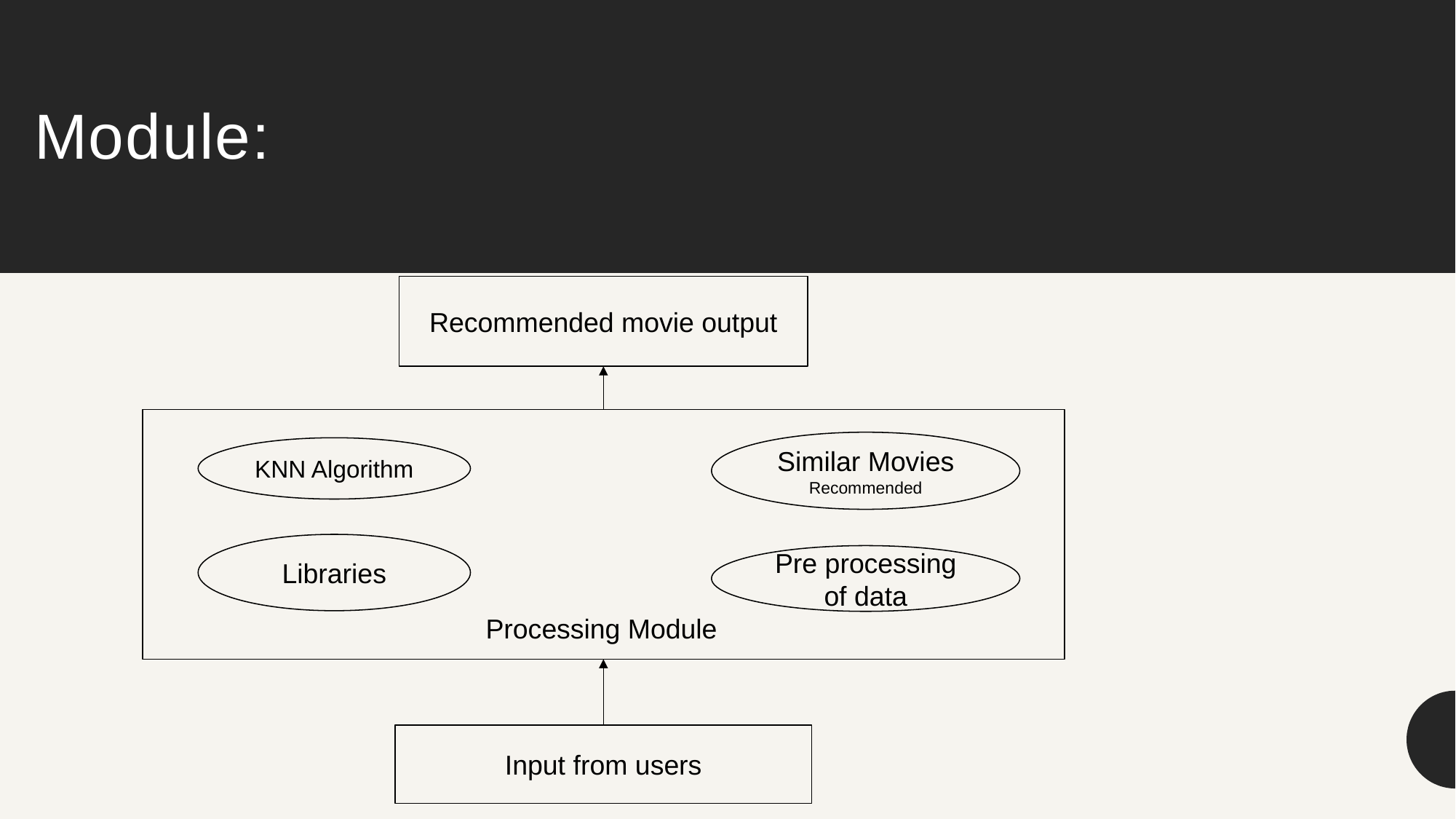

# Module:
Recommended movie output

Similar Movies
Recommended
KNN Algorithm
Libraries
Pre processing of data
Processing Module

Input from users